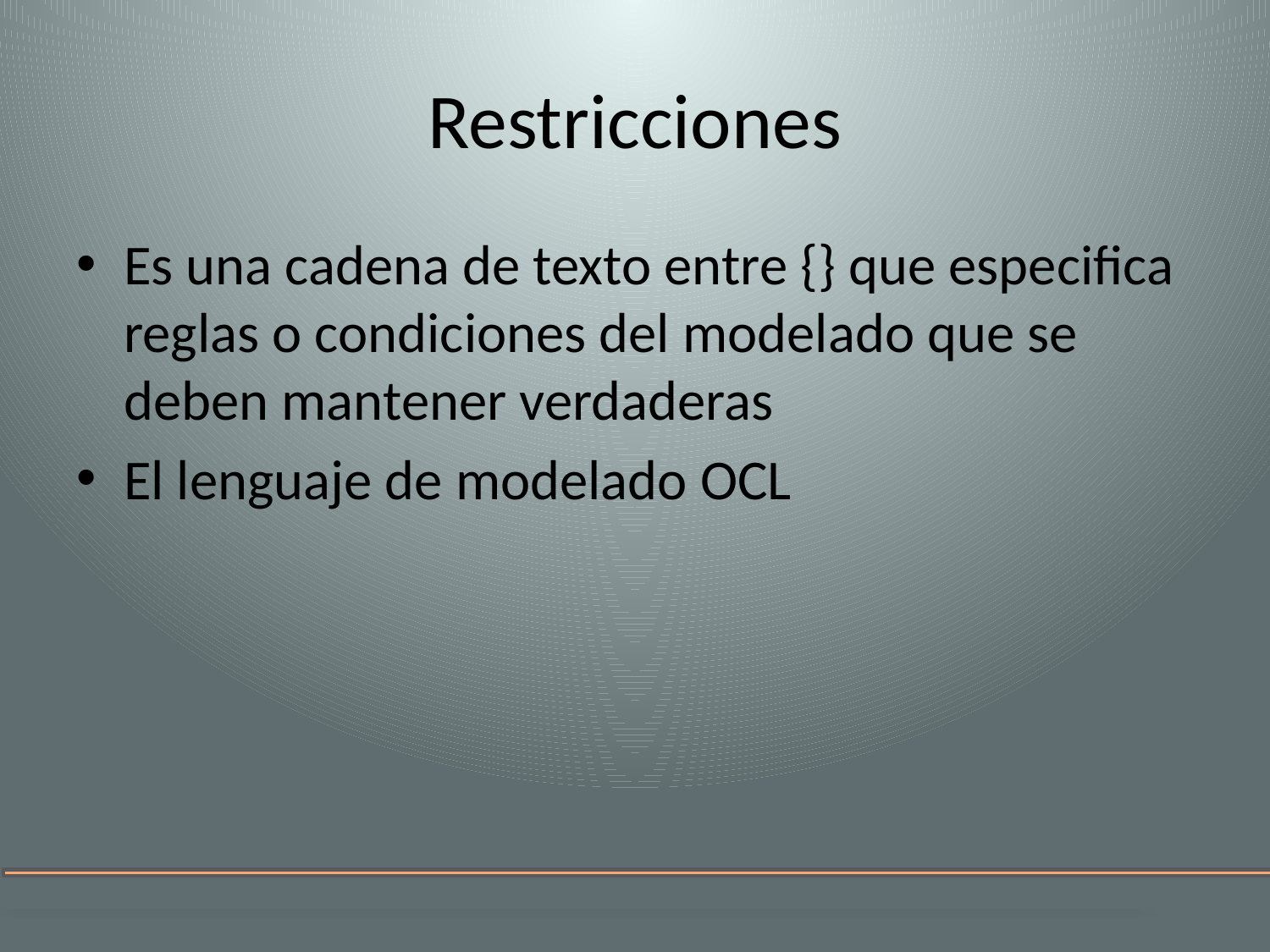

# Restricciones
Es una cadena de texto entre {} que especifica reglas o condiciones del modelado que se deben mantener verdaderas
El lenguaje de modelado OCL